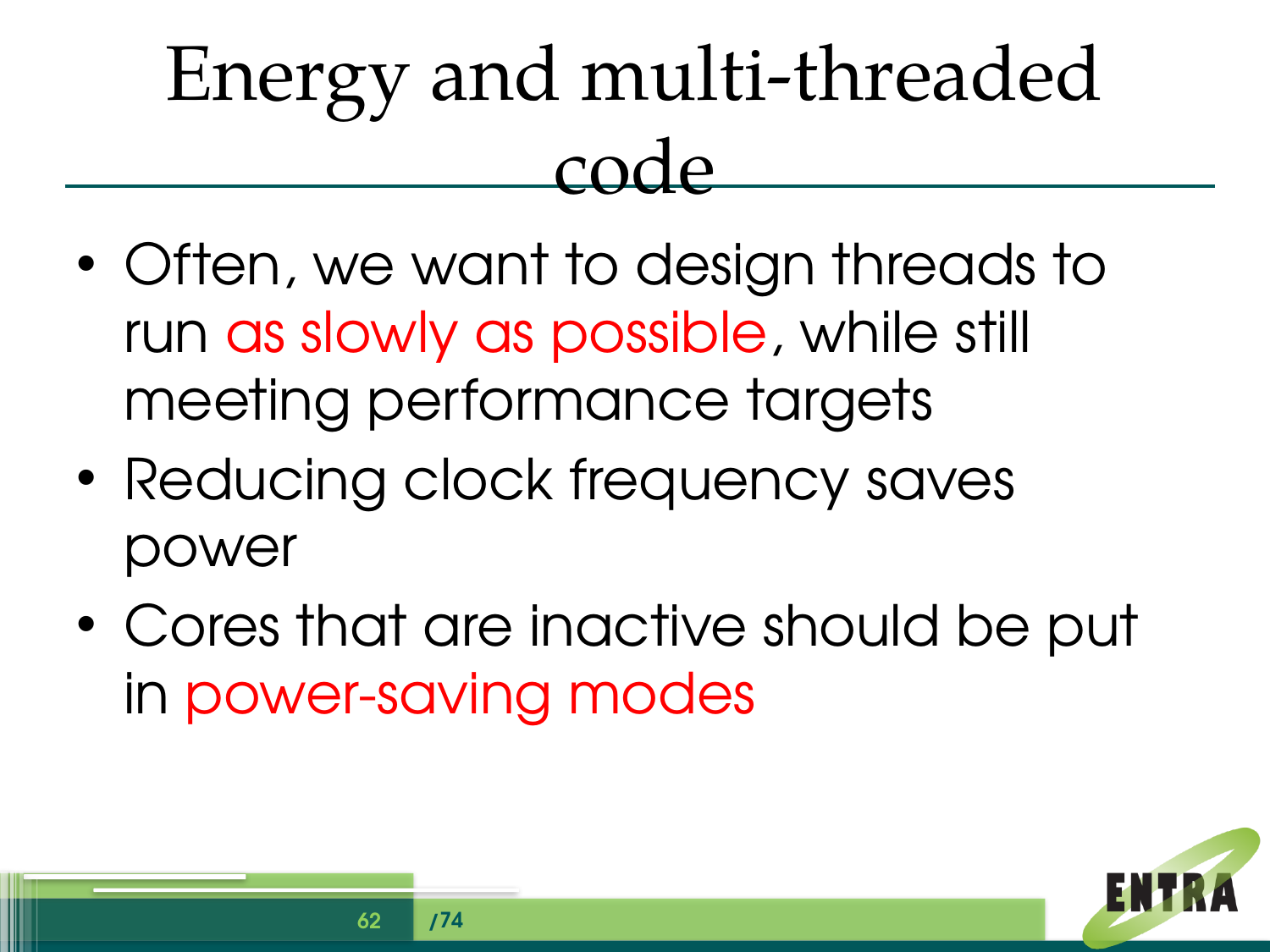

# Energy and multi-threaded code
Often, we want to design threads to run as slowly as possible, while still meeting performance targets
Reducing clock frequency saves power
Cores that are inactive should be put in power-saving modes
/74
62